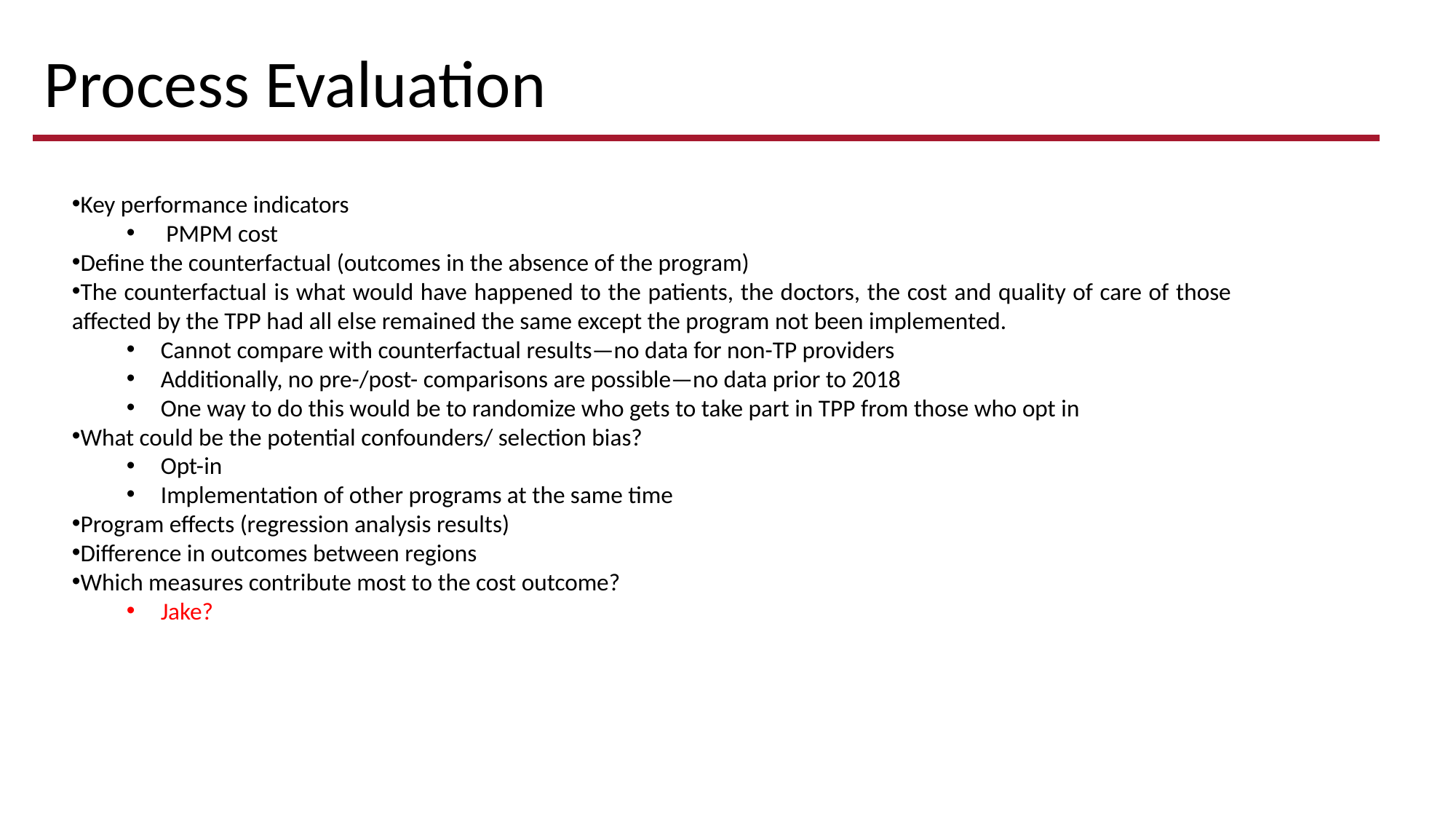

# Process Evaluation

Key performance indicators
 PMPM cost
Define the counterfactual (outcomes in the absence of the program)
The counterfactual is what would have happened to the patients, the doctors, the cost and quality of care of those affected by the TPP had all else remained the same except the program not been implemented.
Cannot compare with counterfactual results—no data for non-TP providers
Additionally, no pre-/post- comparisons are possible—no data prior to 2018
One way to do this would be to randomize who gets to take part in TPP from those who opt in
What could be the potential confounders/ selection bias?
Opt-in
Implementation of other programs at the same time
Program effects (regression analysis results)
Difference in outcomes between regions
Which measures contribute most to the cost outcome?
Jake?